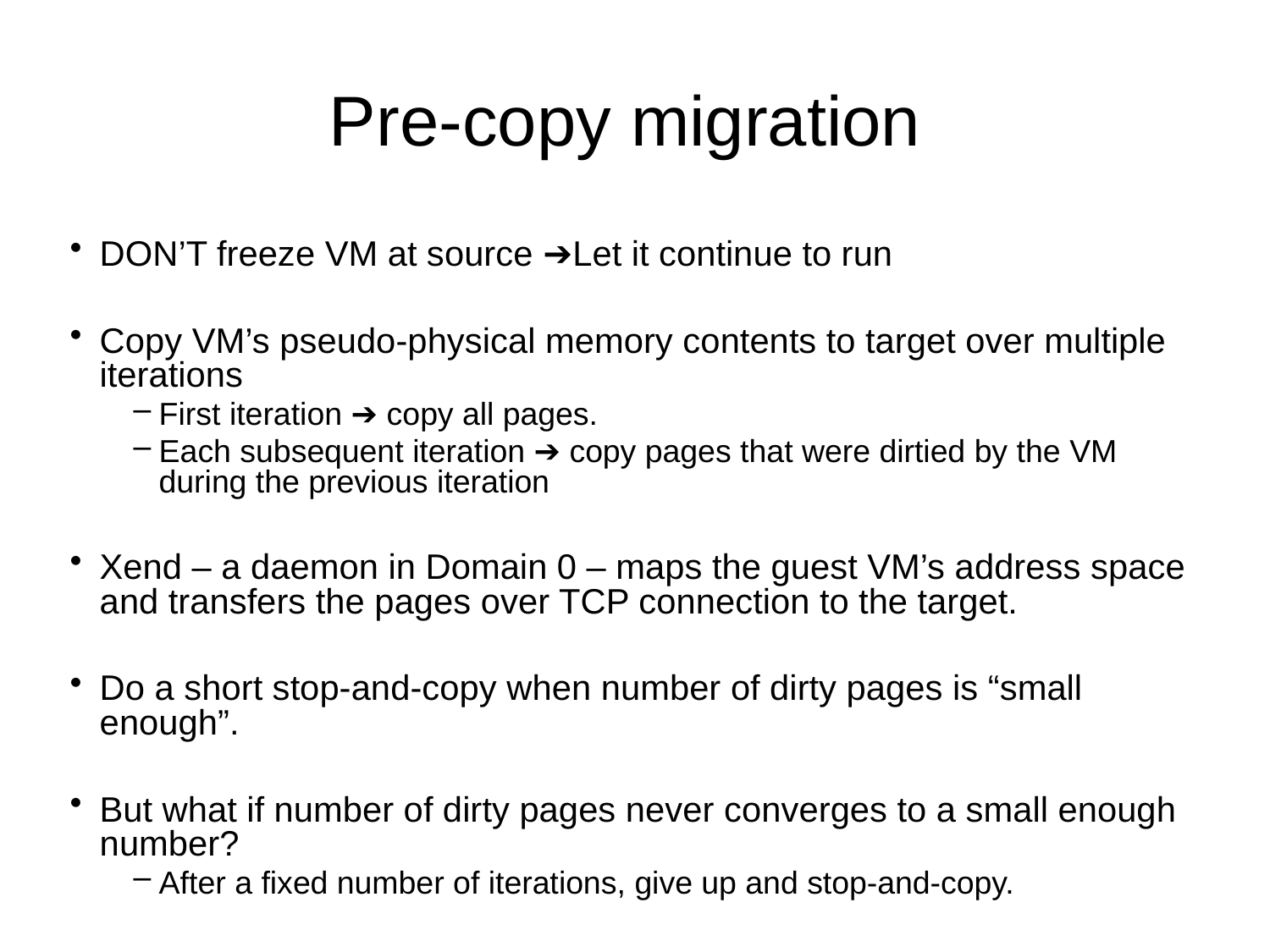

# Pre-copy migration
DON’T freeze VM at source ➔Let it continue to run

Copy VM’s pseudo-physical memory contents to target over multiple iterations
First iteration ➔ copy all pages.
Each subsequent iteration ➔ copy pages that were dirtied by the VM during the previous iteration

Xend – a daemon in Domain 0 – maps the guest VM’s address space and transfers the pages over TCP connection to the target.

Do a short stop-and-copy when number of dirty pages is “small enough”.

But what if number of dirty pages never converges to a small enough number?
After a fixed number of iterations, give up and stop-and-copy.